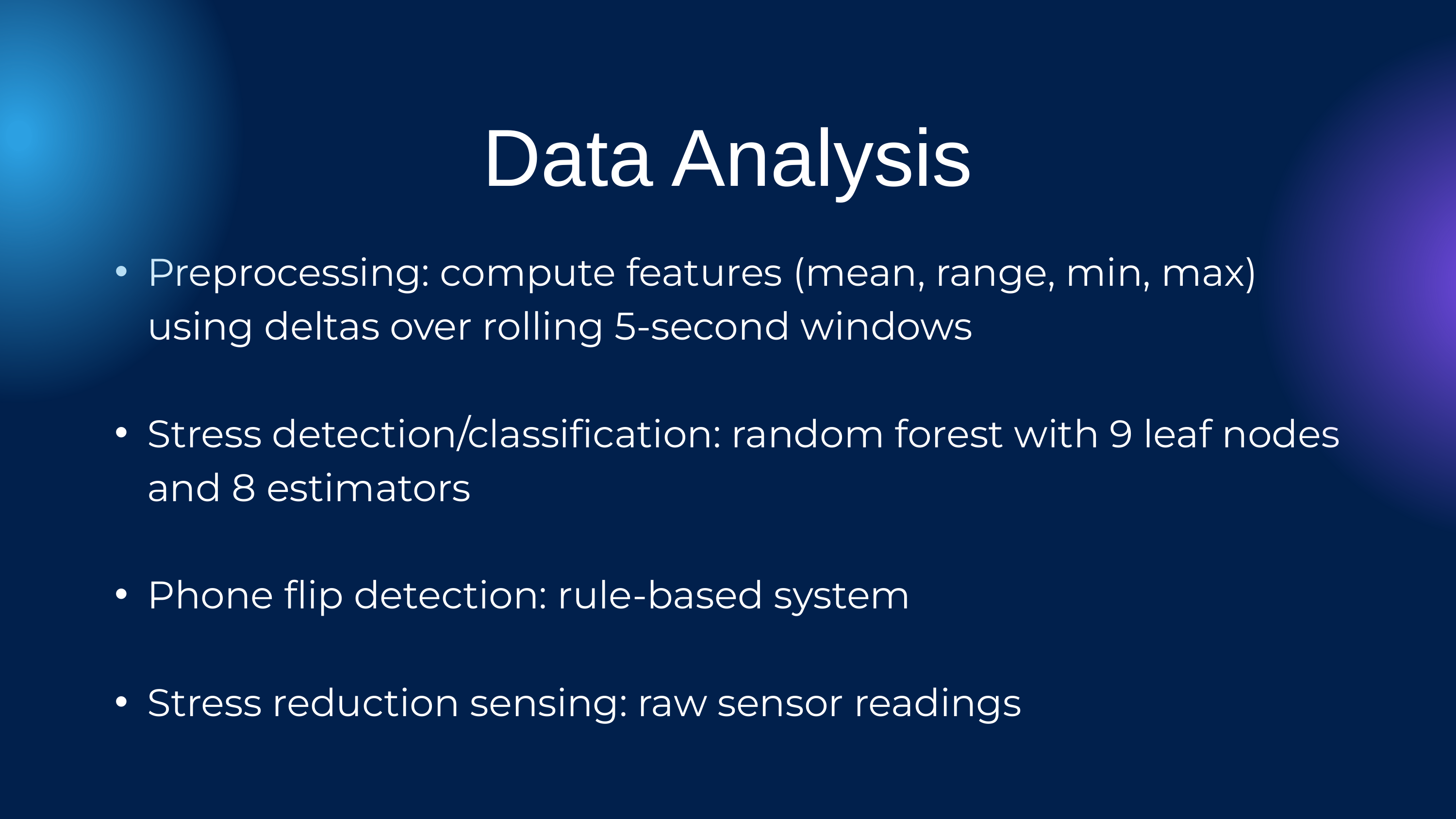

Data Analysis
Preprocessing: compute features (mean, range, min, max) using deltas over rolling 5-second windows

Stress detection/classification: random forest with 9 leaf nodes and 8 estimators

Phone flip detection: rule-based system

Stress reduction sensing: raw sensor readings